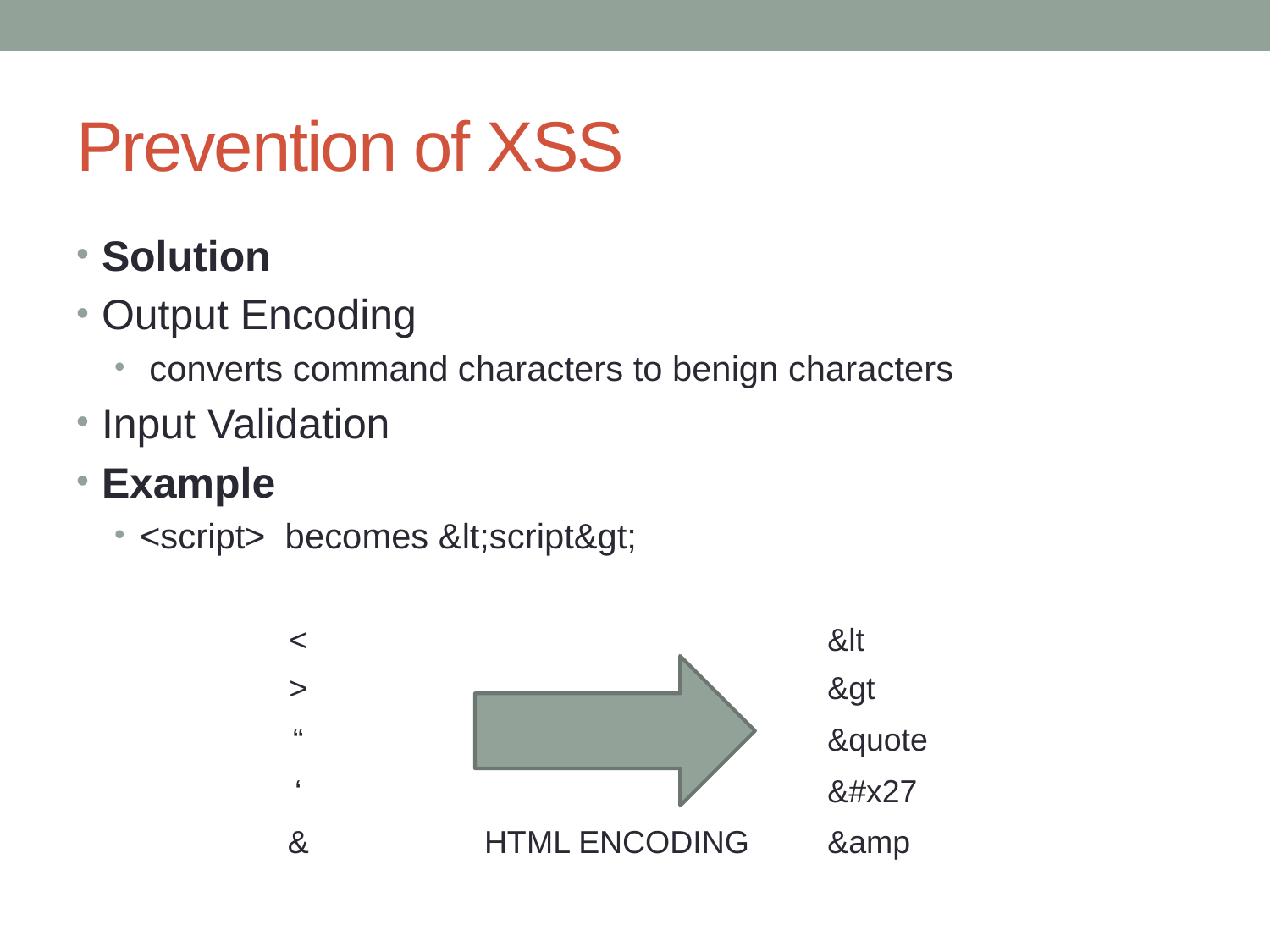

# Prevention of XSS
Solution
Output Encoding
 converts command characters to benign characters
Input Validation
Example
<script>  becomes &lt;script&gt;

| < |  | &lt |
| --- | --- | --- |
| > |  | &gt |
| “ |  | &quote |
| ‘ |  | &#x27 |
| & | HTML ENCODING | &amp |